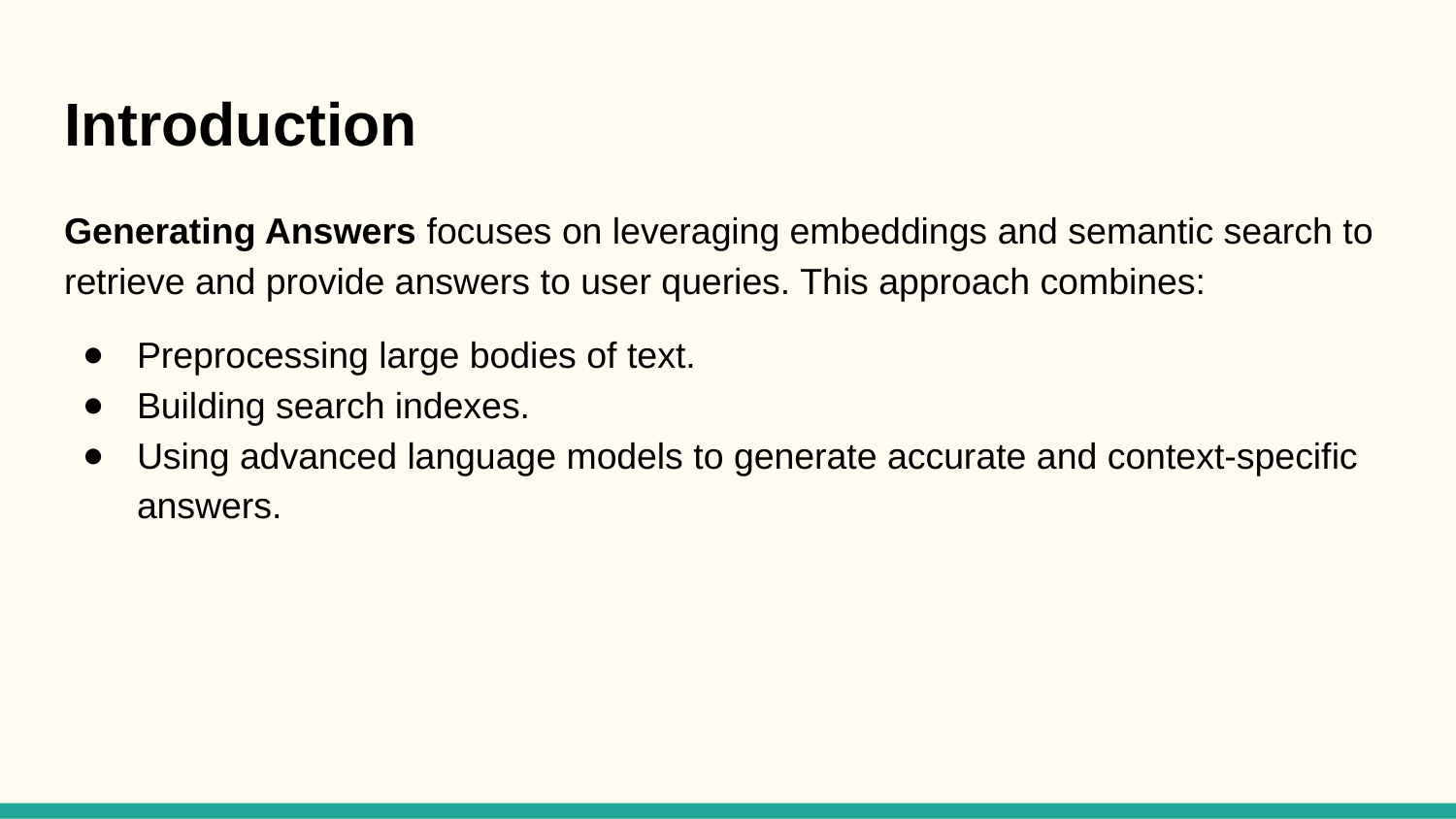

# Introduction
Generating Answers focuses on leveraging embeddings and semantic search to retrieve and provide answers to user queries. This approach combines:
Preprocessing large bodies of text.
Building search indexes.
Using advanced language models to generate accurate and context-specific answers.